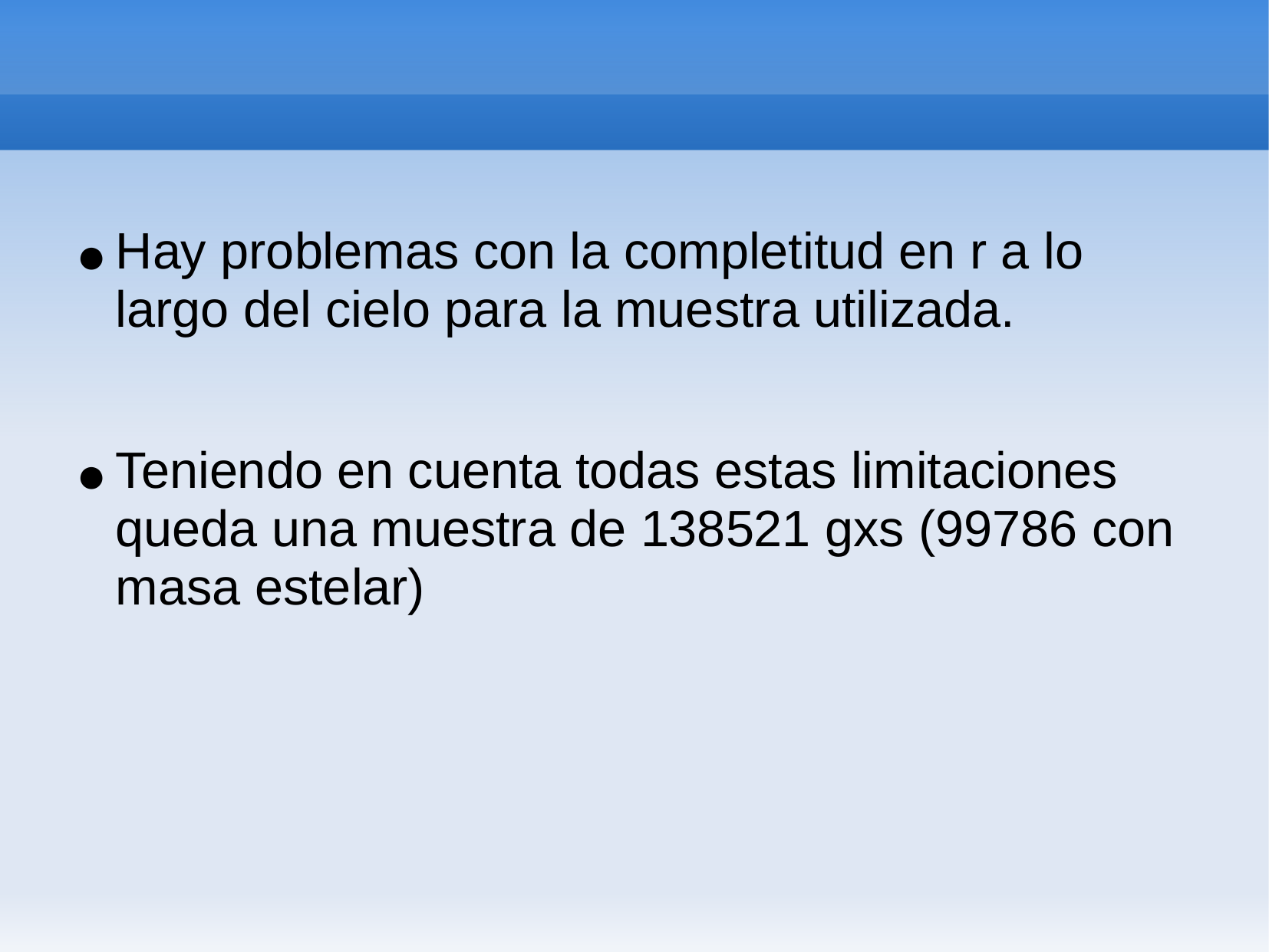

#
Hay problemas con la completitud en r a lo largo del cielo para la muestra utilizada.

Teniendo en cuenta todas estas limitaciones queda una muestra de 138521 gxs (99786 con masa estelar)